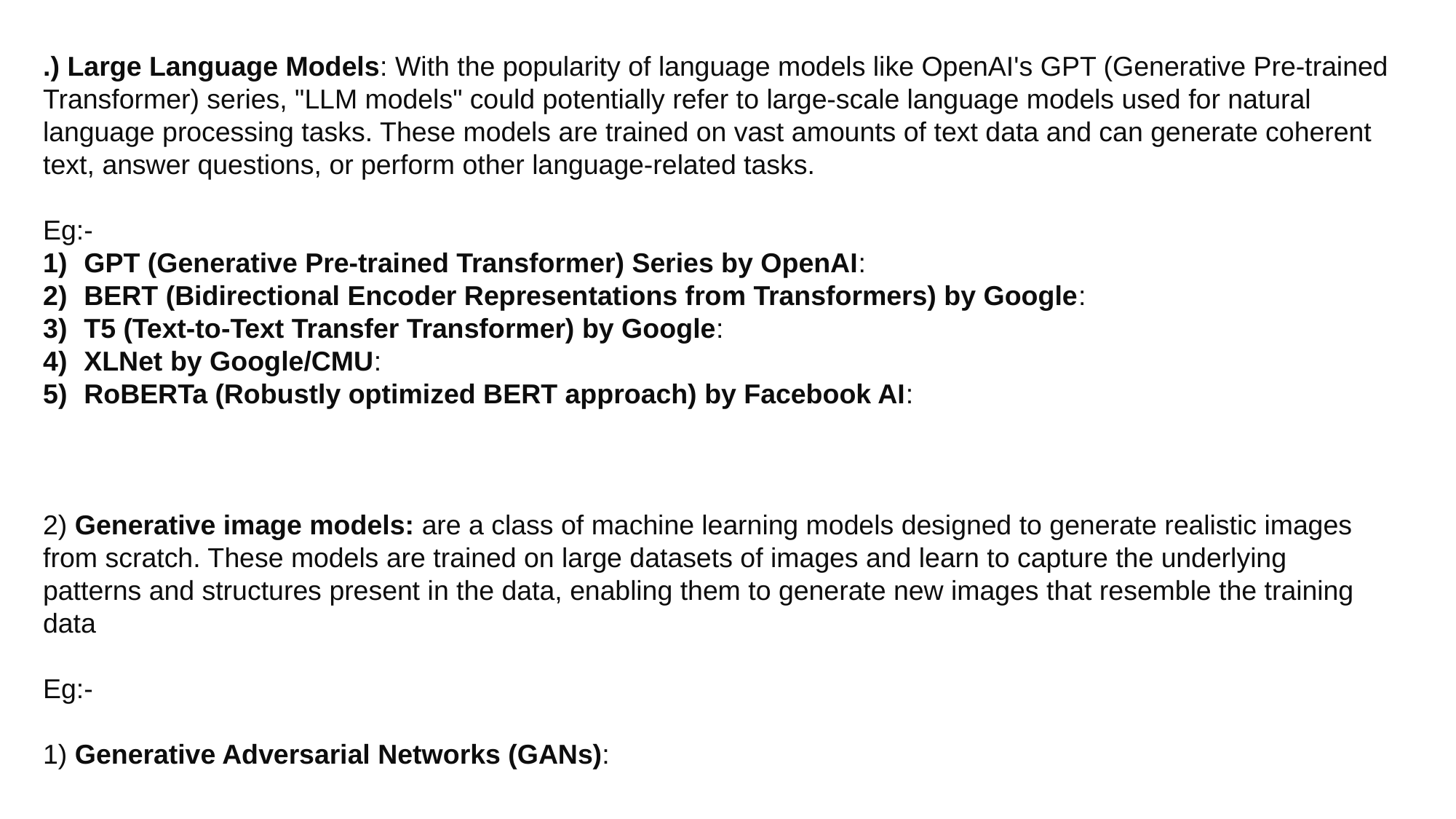

.) Large Language Models: With the popularity of language models like OpenAI's GPT (Generative Pre-trained Transformer) series, "LLM models" could potentially refer to large-scale language models used for natural language processing tasks. These models are trained on vast amounts of text data and can generate coherent text, answer questions, or perform other language-related tasks.

Eg:-
GPT (Generative Pre-trained Transformer) Series by OpenAI:
BERT (Bidirectional Encoder Representations from Transformers) by Google:
T5 (Text-to-Text Transfer Transformer) by Google:
XLNet by Google/CMU:
RoBERTa (Robustly optimized BERT approach) by Facebook AI:

2) Generative image models: are a class of machine learning models designed to generate realistic images from scratch. These models are trained on large datasets of images and learn to capture the underlying patterns and structures present in the data, enabling them to generate new images that resemble the training data

Eg:-

1) Generative Adversarial Networks (GANs):